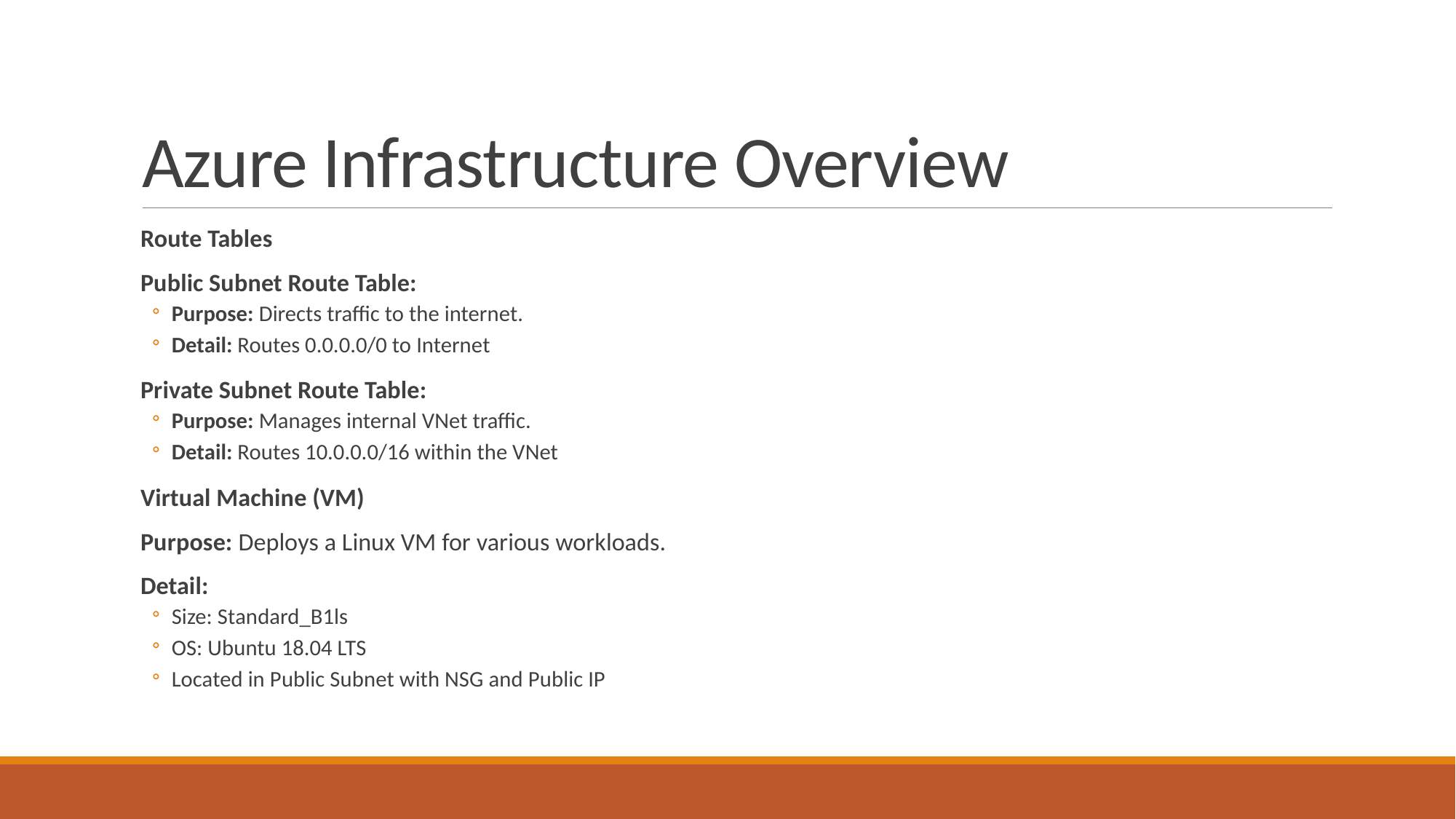

# Azure Infrastructure Overview
Route Tables
Public Subnet Route Table:
Purpose: Directs traffic to the internet.
Detail: Routes 0.0.0.0/0 to Internet
Private Subnet Route Table:
Purpose: Manages internal VNet traffic.
Detail: Routes 10.0.0.0/16 within the VNet
Virtual Machine (VM)
Purpose: Deploys a Linux VM for various workloads.
Detail:
Size: Standard_B1ls
OS: Ubuntu 18.04 LTS
Located in Public Subnet with NSG and Public IP